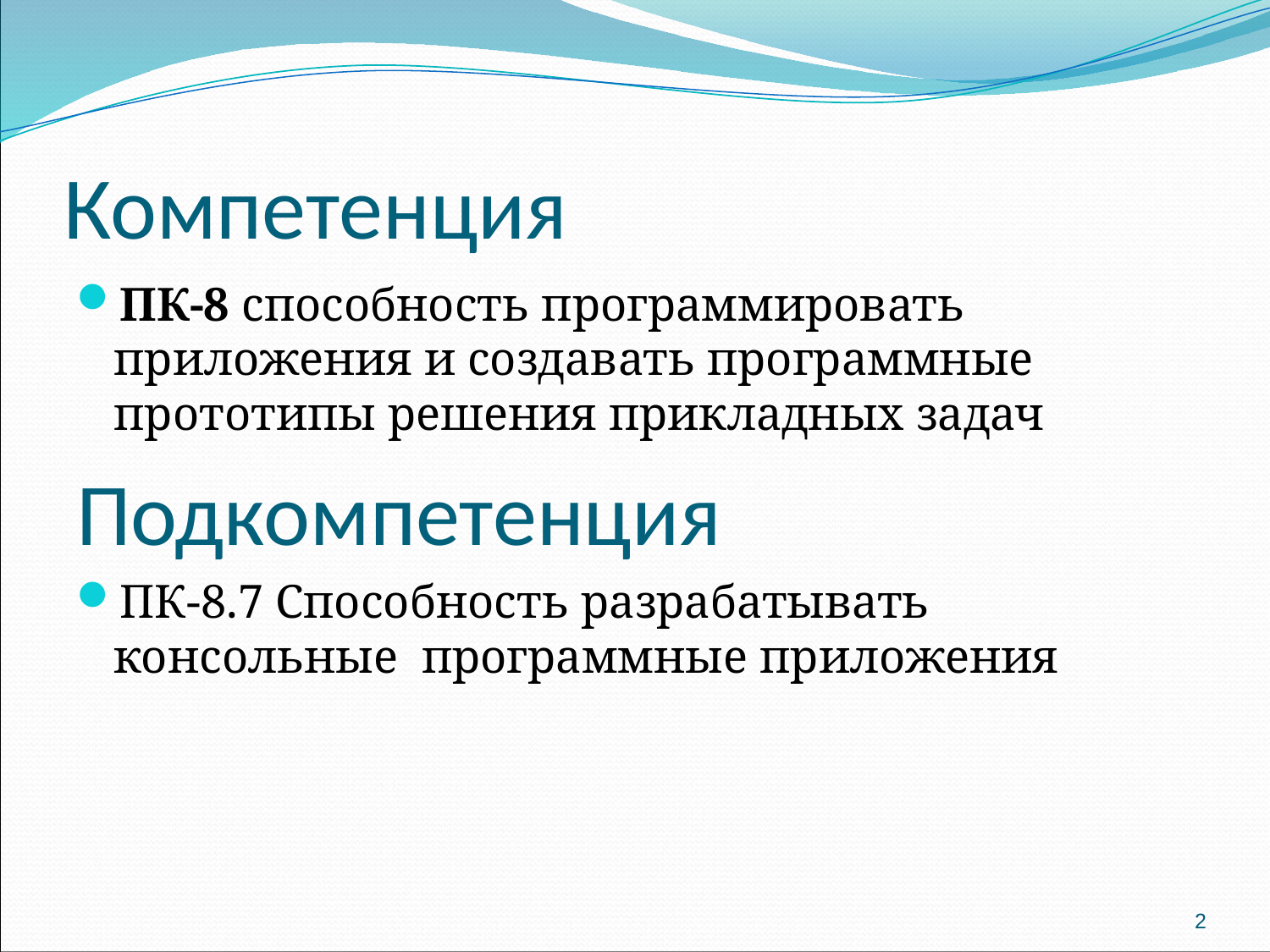

# Компетенция
ПК-8 способность программировать приложения и создавать программные прототипы решения прикладных задач
Подкомпетенция
ПК-8.7 Способность разрабатывать консольные  программные приложения
2